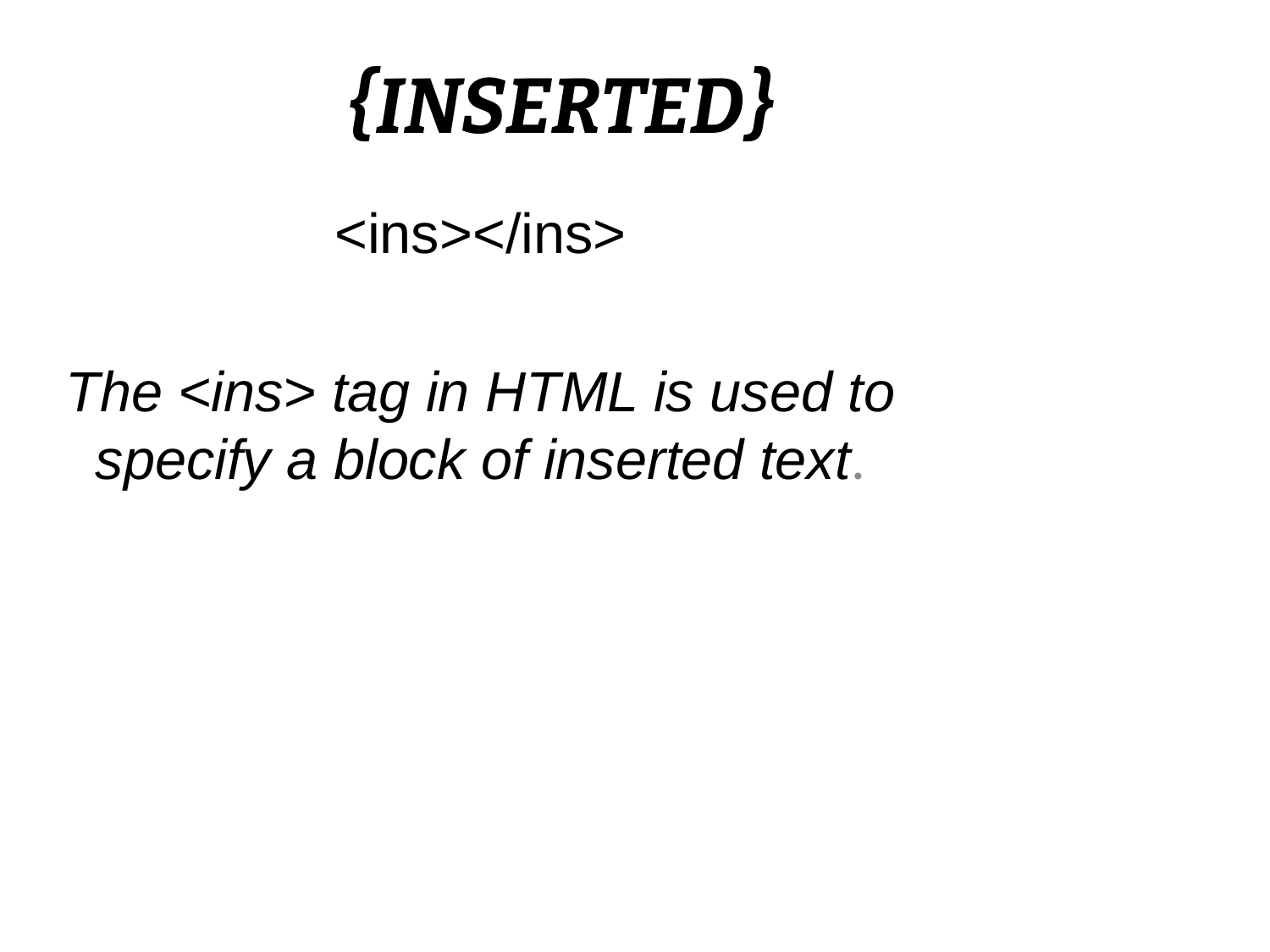

# {INSERTED}
<ins></ins>

The <ins> tag in HTML is used to specify a block of inserted text.